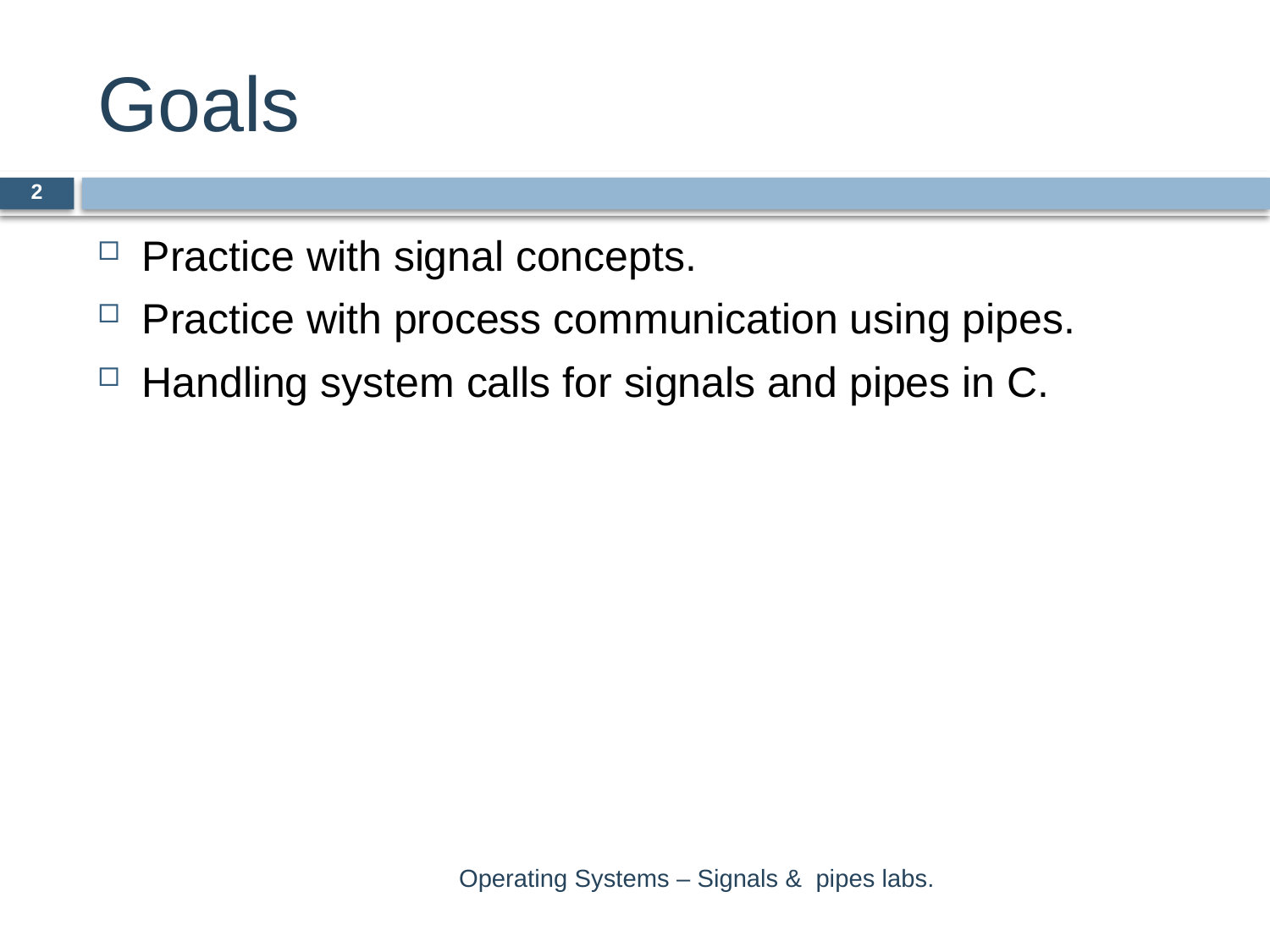

# Goals
2
Practice with signal concepts.
Practice with process communication using pipes.
Handling system calls for signals and pipes in C.

Operating Systems – Signals &  pipes labs.